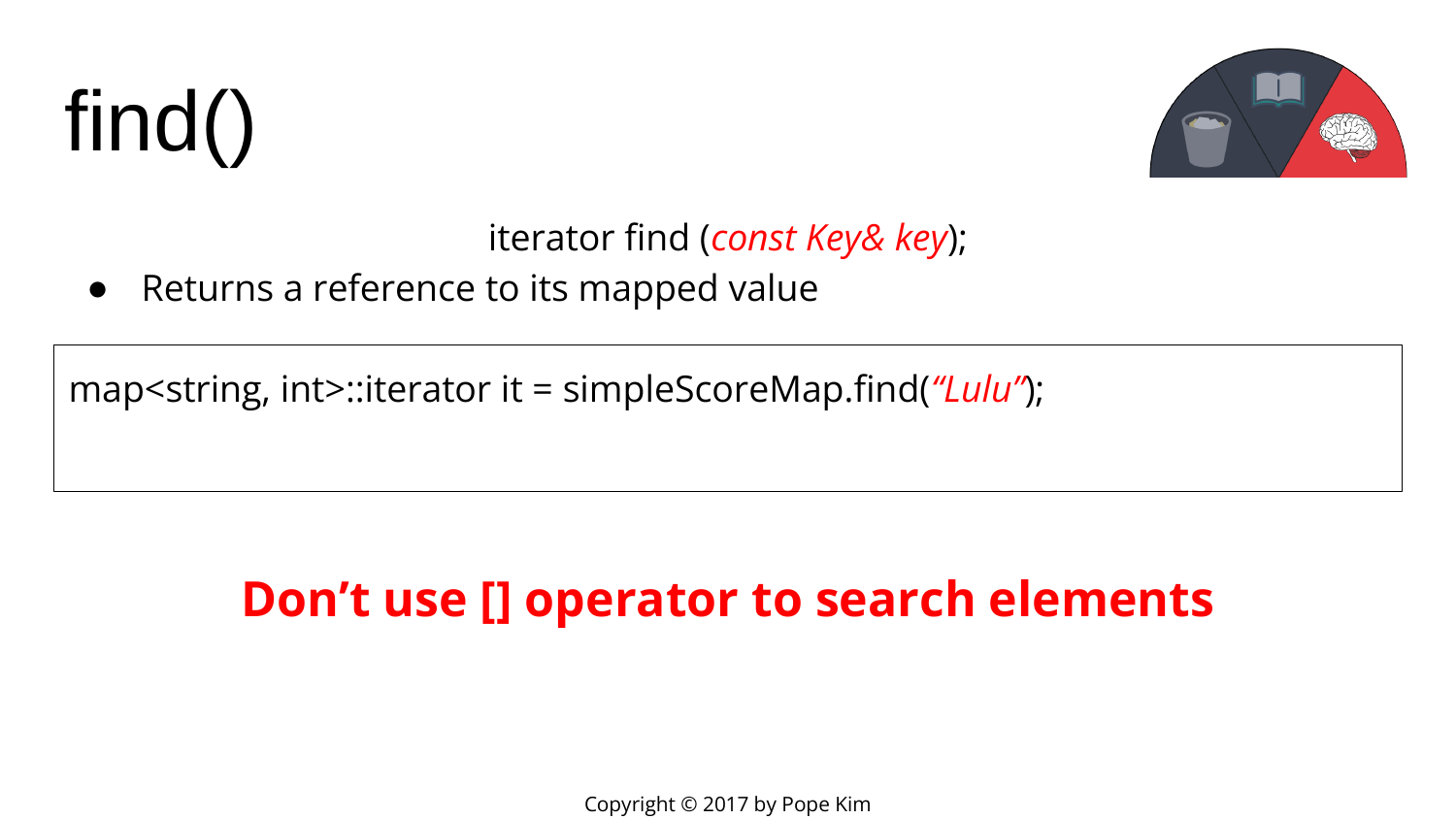

# find()
iterator find (const Key& key);
Returns a reference to its mapped value
map<string, int>::iterator it = simpleScoreMap.find(“Lulu”);
Don’t use [] operator to search elements